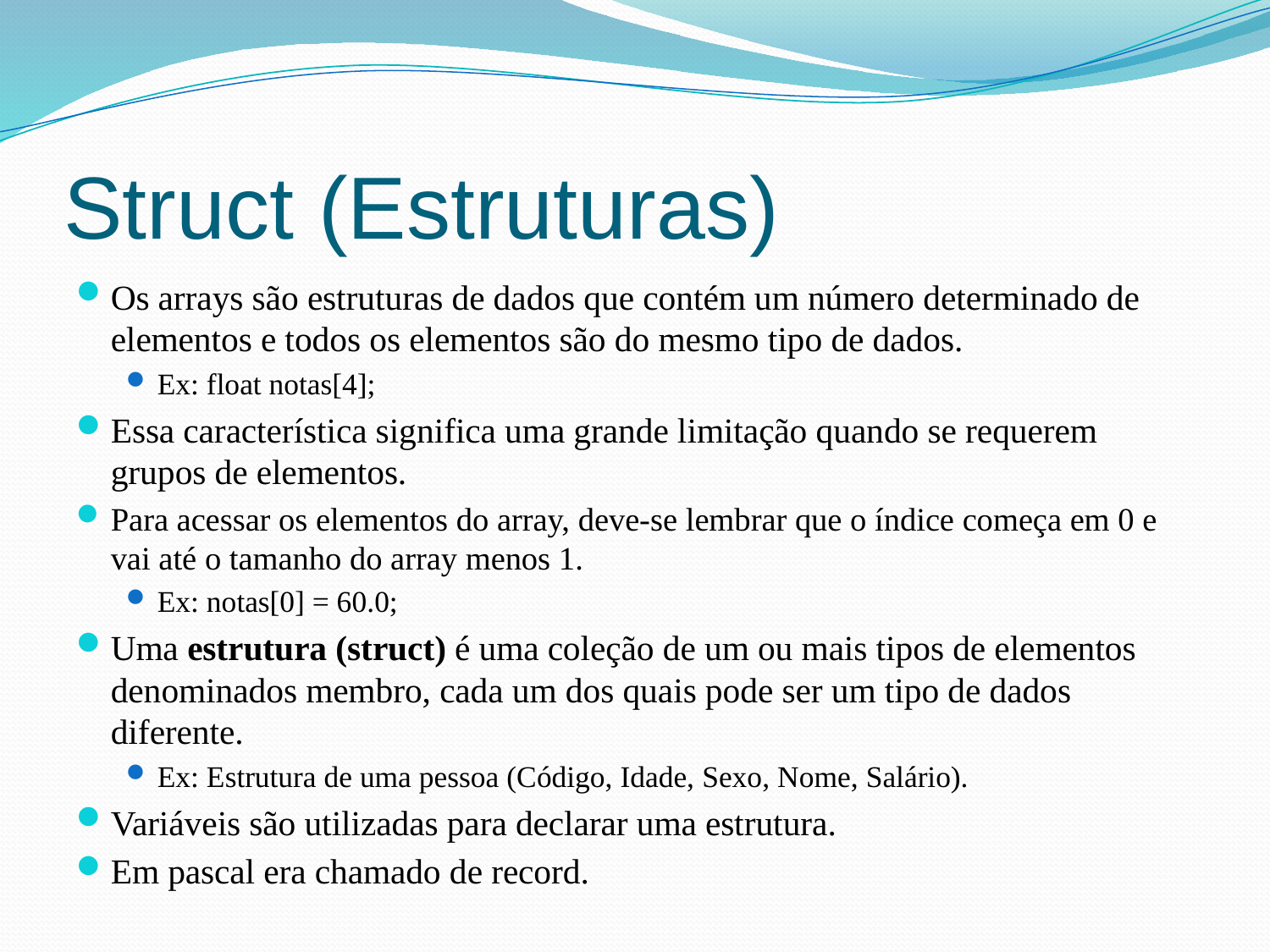

# Struct (Estruturas)
Os arrays são estruturas de dados que contém um número determinado de elementos e todos os elementos são do mesmo tipo de dados.
Ex: float notas[4];
Essa característica significa uma grande limitação quando se requerem grupos de elementos.
Para acessar os elementos do array, deve-se lembrar que o índice começa em 0 e vai até o tamanho do array menos 1.
Ex: notas[0] = 60.0;
Uma estrutura (struct) é uma coleção de um ou mais tipos de elementos denominados membro, cada um dos quais pode ser um tipo de dados diferente.
Ex: Estrutura de uma pessoa (Código, Idade, Sexo, Nome, Salário).
Variáveis são utilizadas para declarar uma estrutura.
Em pascal era chamado de record.